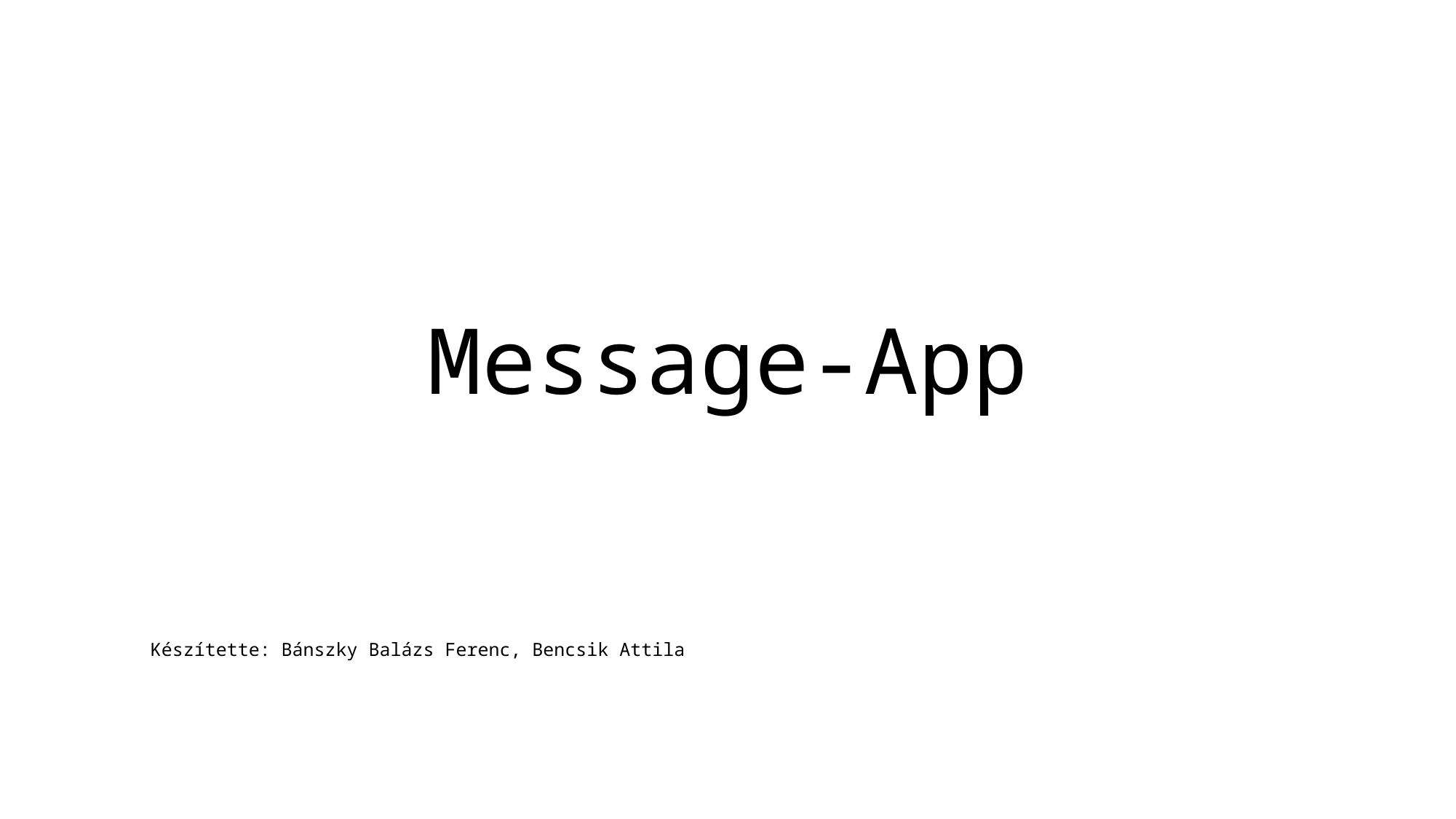

# Message-App
Készítette: Bánszky Balázs Ferenc, Bencsik Attila